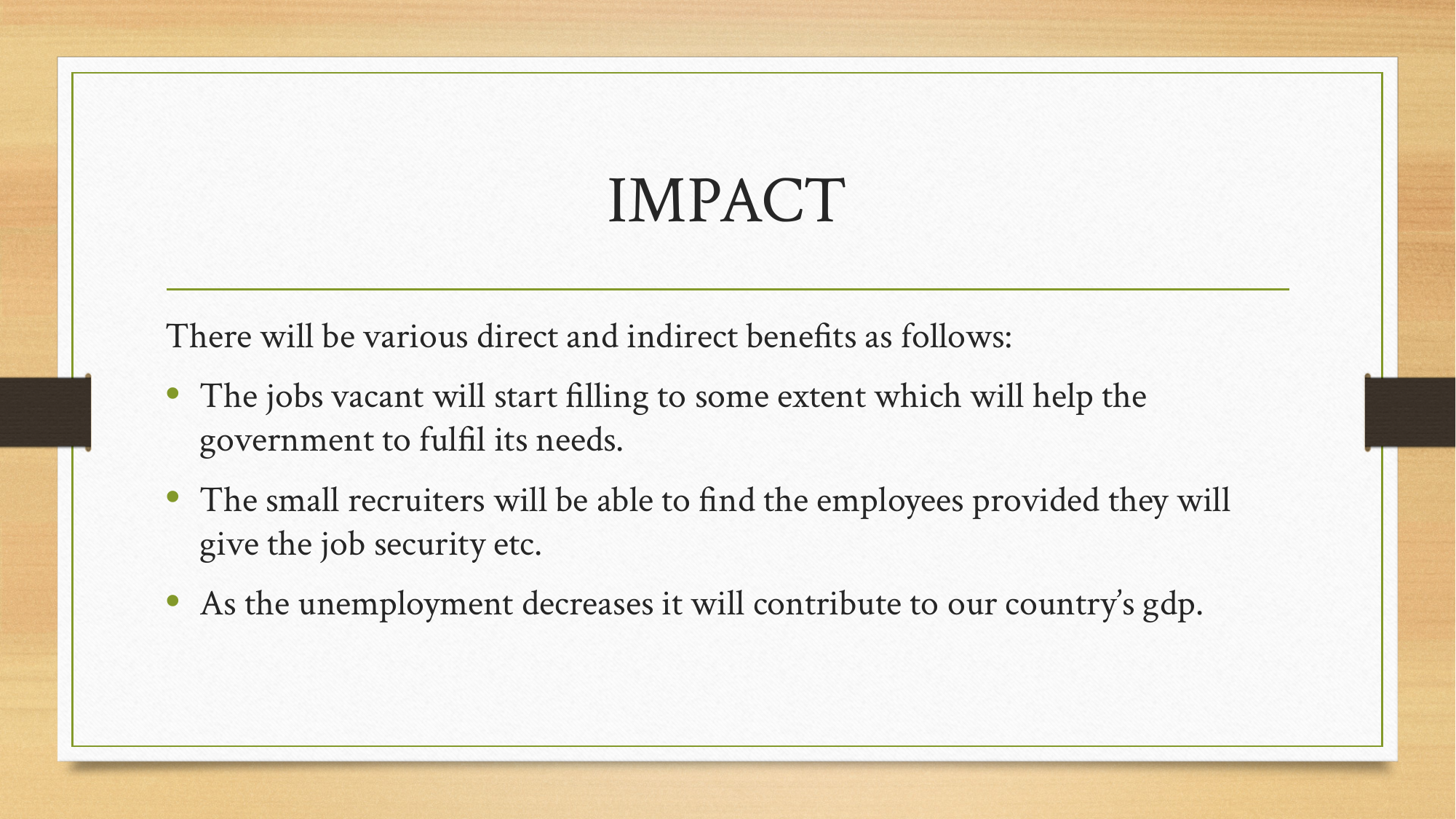

# IMPACT
There will be various direct and indirect benefits as follows:
The jobs vacant will start filling to some extent which will help the government to fulfil its needs.
The small recruiters will be able to find the employees provided they will give the job security etc.
As the unemployment decreases it will contribute to our country’s gdp.